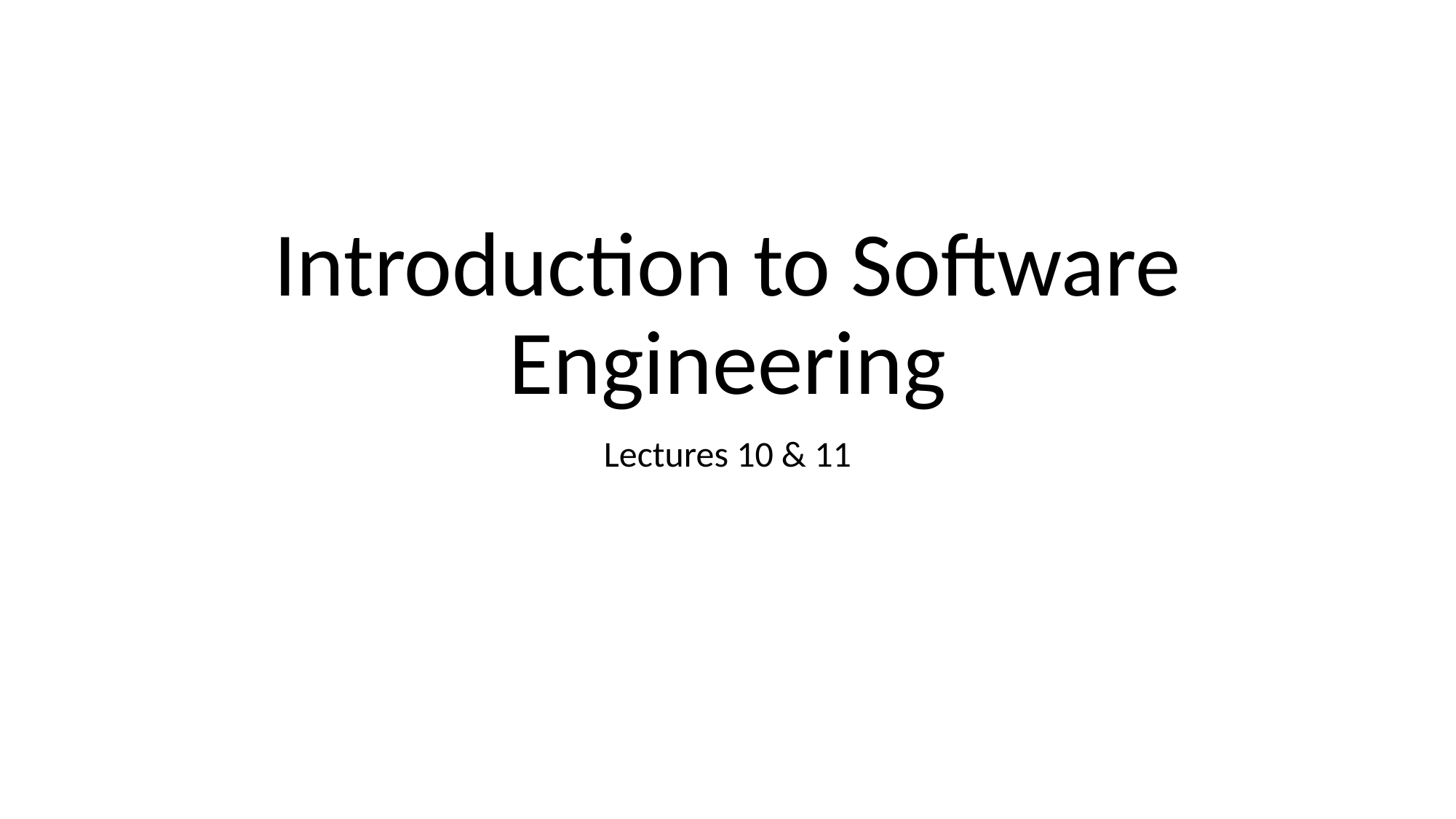

Introduction to Software Engineering
Lectures 10 & 11